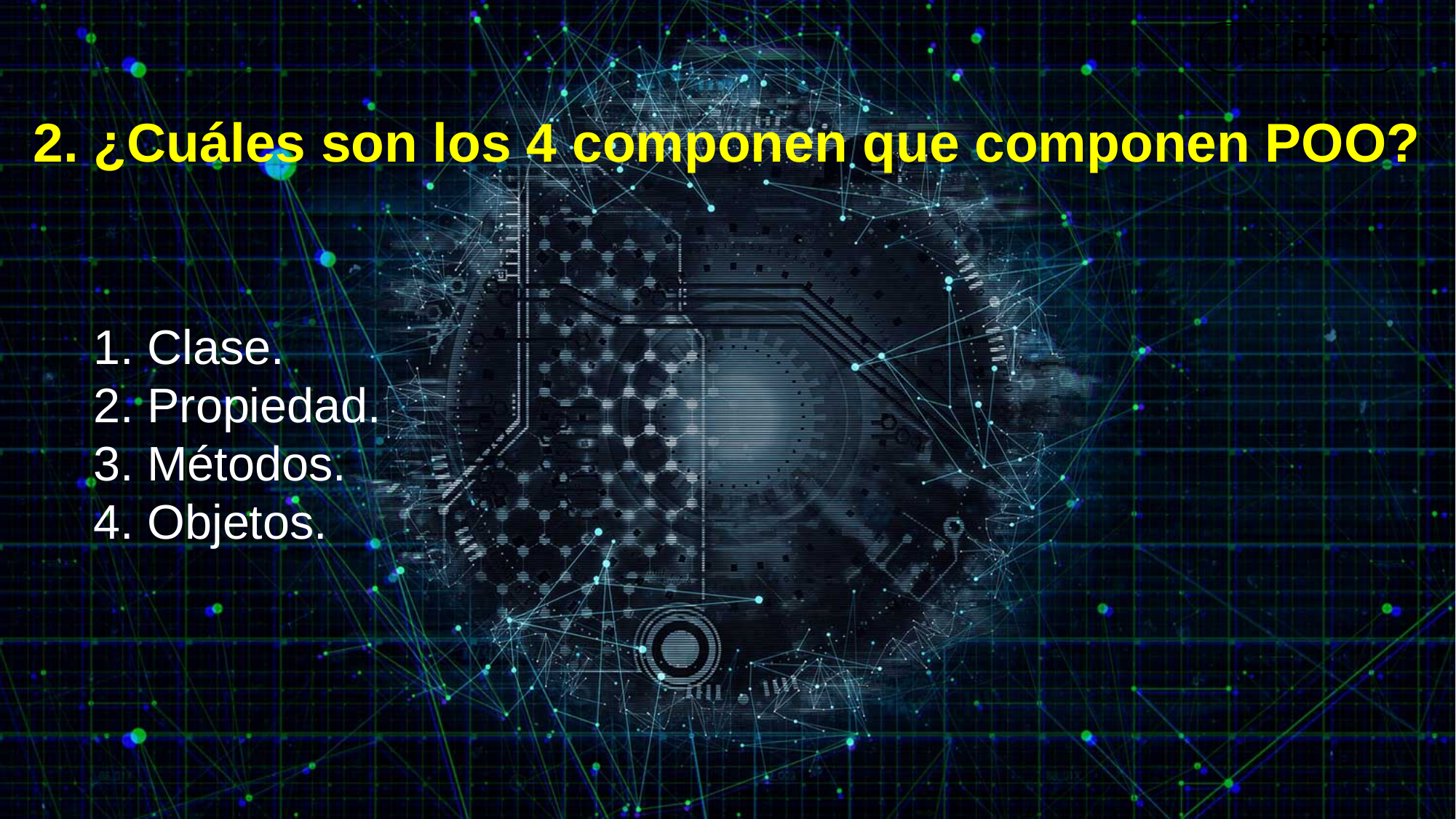

2. ¿Cuáles son los 4 componen que componen POO?
1. Clase.
2. Propiedad.
3. Métodos.
4. Objetos.